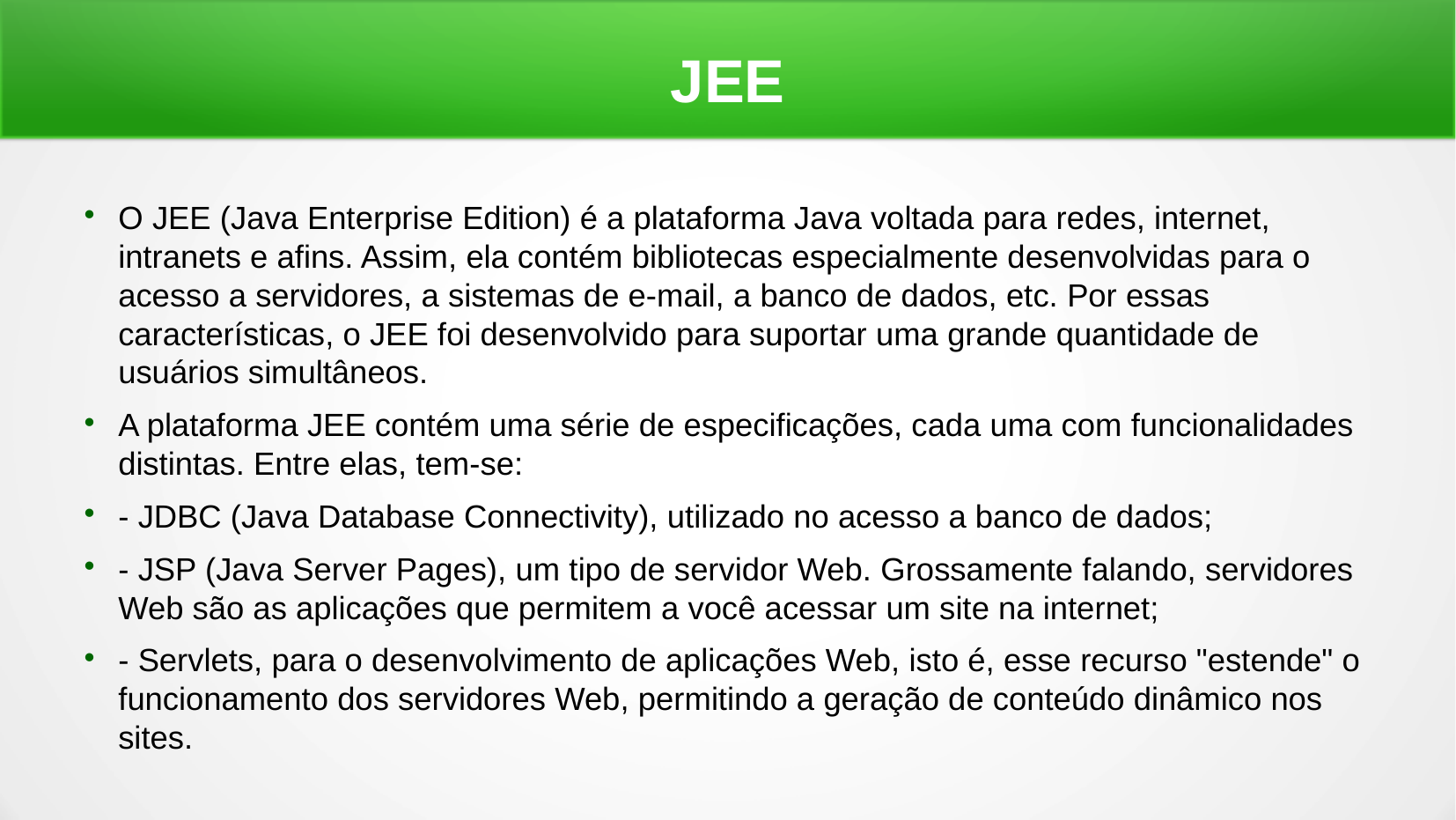

JEE
O JEE (Java Enterprise Edition) é a plataforma Java voltada para redes, internet, intranets e afins. Assim, ela contém bibliotecas especialmente desenvolvidas para o acesso a servidores, a sistemas de e-mail, a banco de dados, etc. Por essas características, o JEE foi desenvolvido para suportar uma grande quantidade de usuários simultâneos.
A plataforma JEE contém uma série de especificações, cada uma com funcionalidades distintas. Entre elas, tem-se:
- JDBC (Java Database Connectivity), utilizado no acesso a banco de dados;
- JSP (Java Server Pages), um tipo de servidor Web. Grossamente falando, servidores Web são as aplicações que permitem a você acessar um site na internet;
- Servlets, para o desenvolvimento de aplicações Web, isto é, esse recurso "estende" o funcionamento dos servidores Web, permitindo a geração de conteúdo dinâmico nos sites.